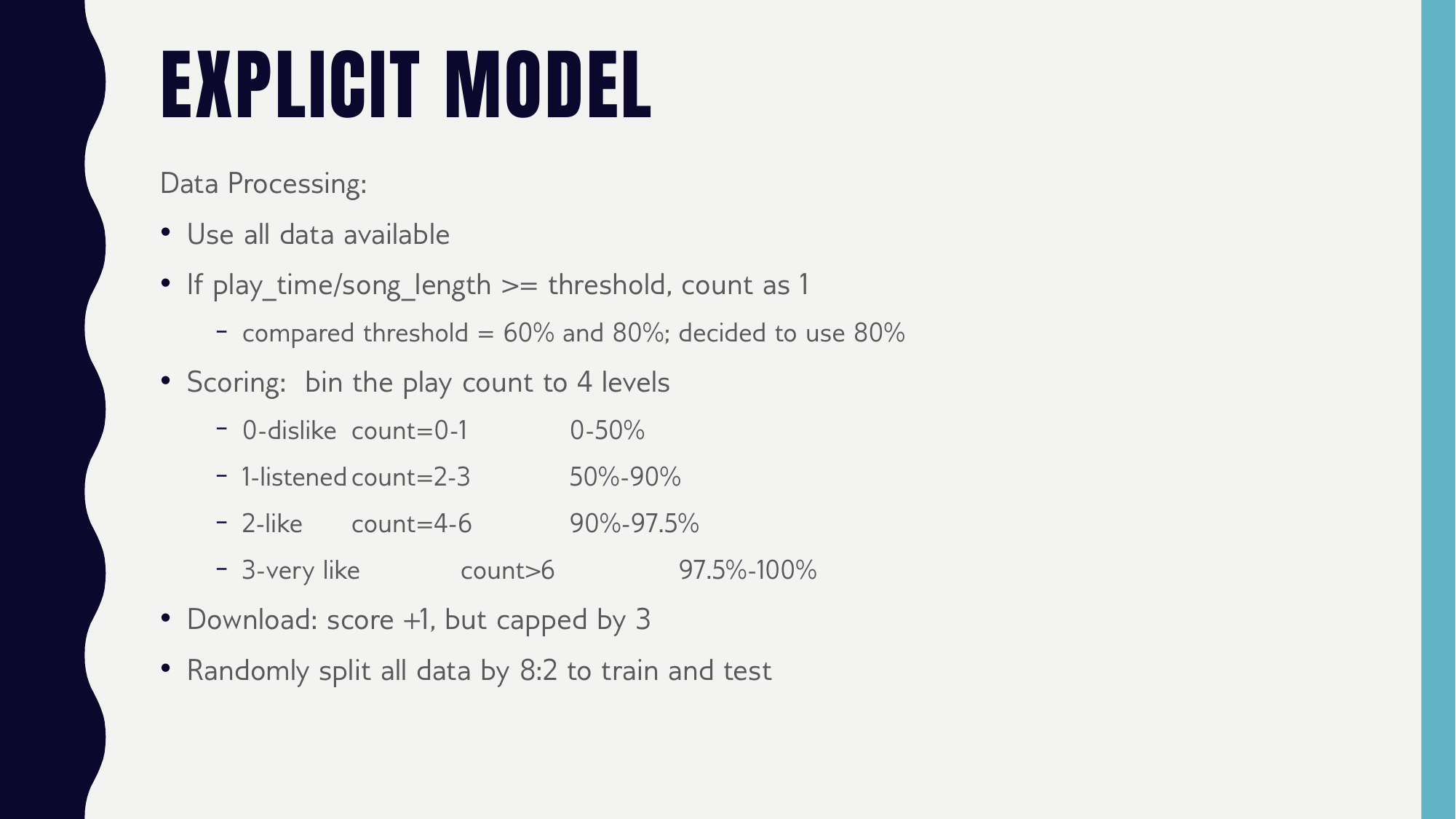

# explicit model
Data Processing:
Use all data available
If play_time/song_length >= threshold, count as 1
compared threshold = 60% and 80%; decided to use 80%
Scoring:  bin the play count to 4 levels
0-dislike	count=0-1	0-50%
1-listened	count=2-3	50%-90%
2-like	count=4-6	90%-97.5%
3-very like	count>6		97.5%-100%
Download: score +1, but capped by 3
Randomly split all data by 8:2 to train and test